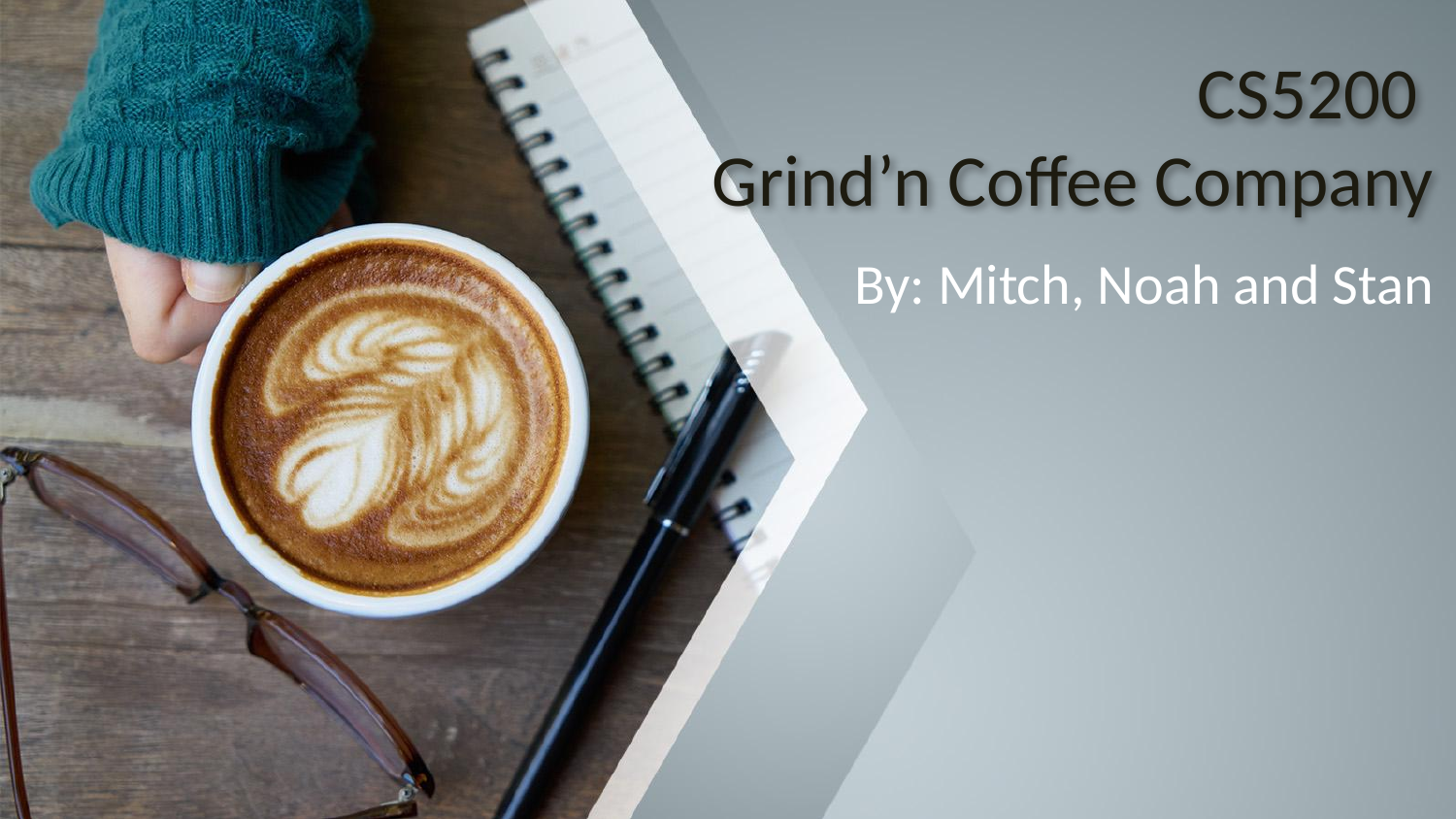

# CS5200 Grind’n Coffee Company
By: Mitch, Noah and Stan